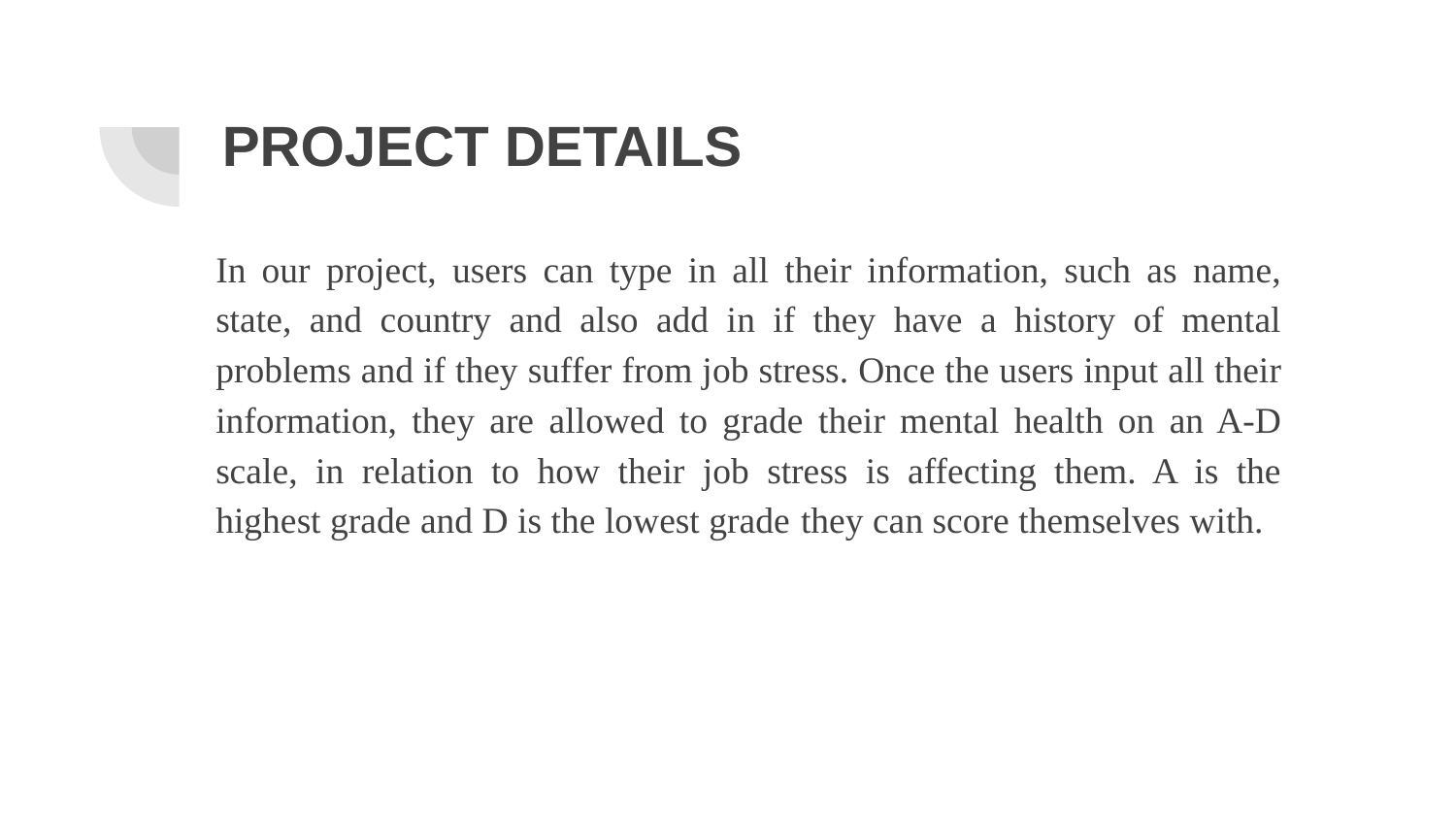

# PROJECT DETAILS
In our project, users can type in all their information, such as name, state, and country and also add in if they have a history of mental problems and if they suffer from job stress. Once the users input all their information, they are allowed to grade their mental health on an A-D scale, in relation to how their job stress is affecting them. A is the highest grade and D is the lowest grade they can score themselves with.